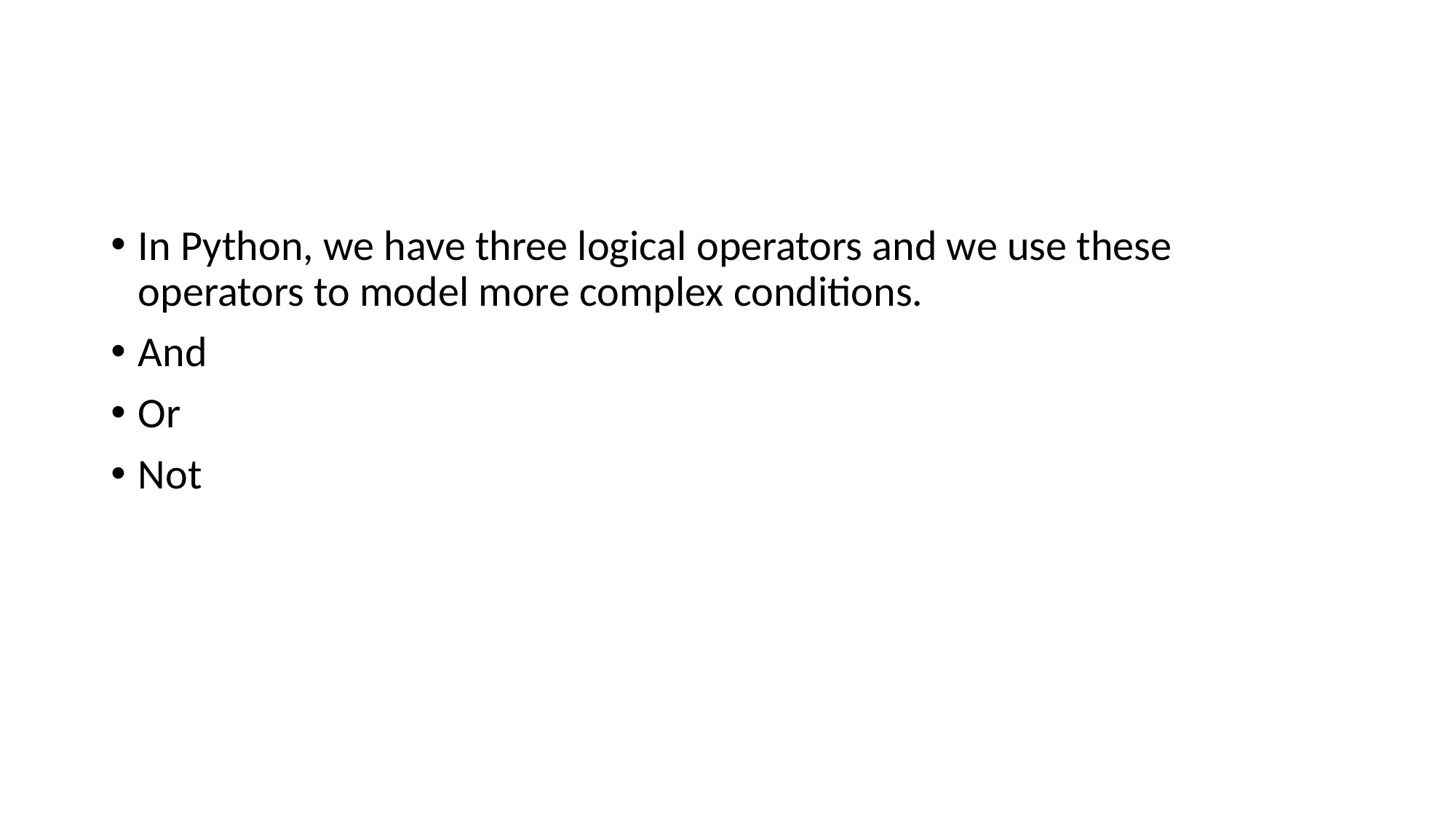

#
In Python, we have three logical operators and we use these operators to model more complex conditions.
And
Or
Not